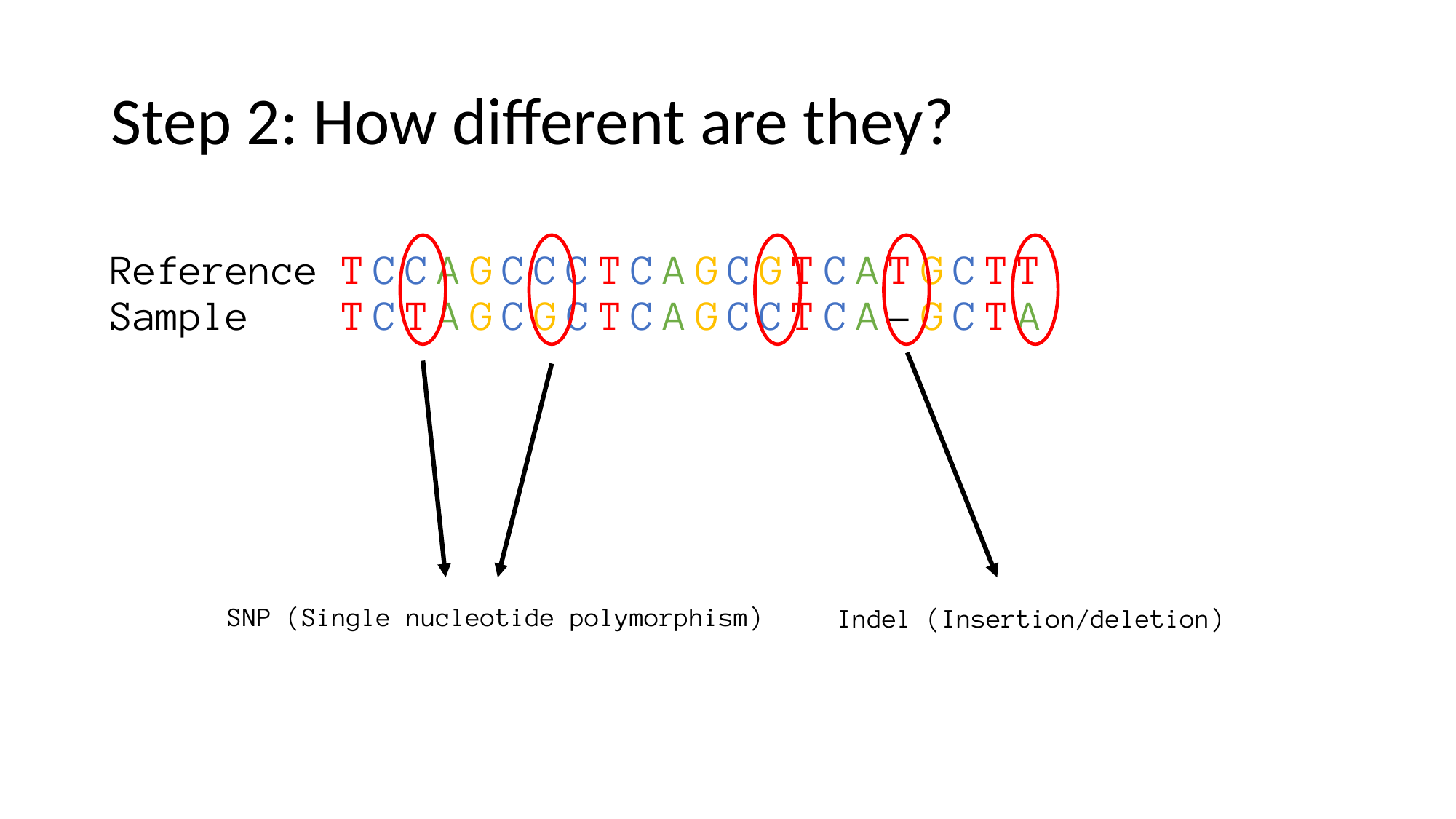

# Step 2: How different are they?

Reference TCCAGCCCTCAGCGTCATGCTT
Sample    TCTAGCGCTCAGCCTCA-GCTA
SNP (Single nucleotide polymorphism)
Indel (Insertion/deletion)